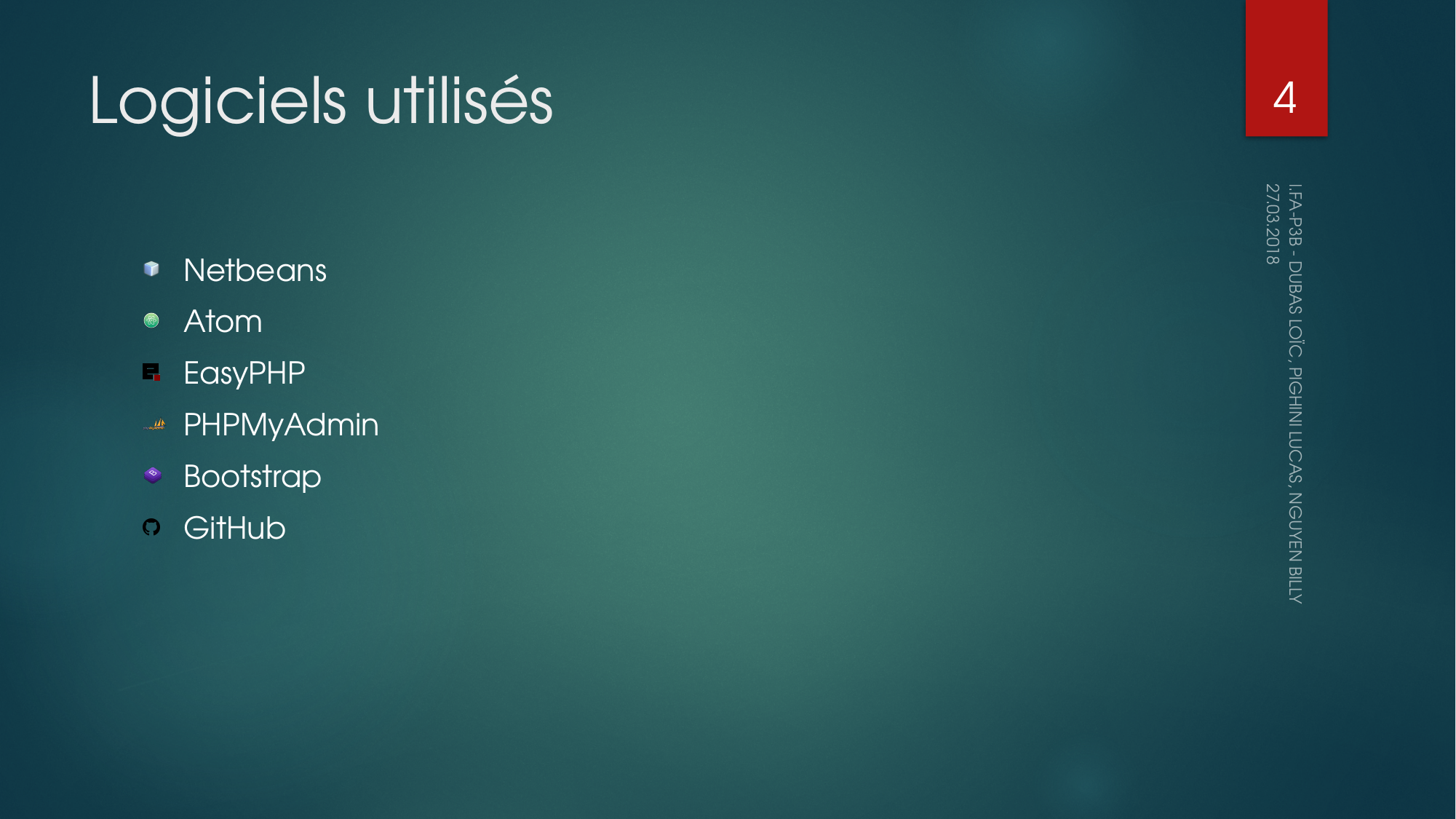

4
# Logiciels utilisés
27.03.2018
Netbeans
Atom
EasyPHP
PHPMyAdmin
Bootstrap
GitHub
I.FA-P3B - DUBAS LOÏC, PIGHINI LUCAS, NGUYEN BILLY